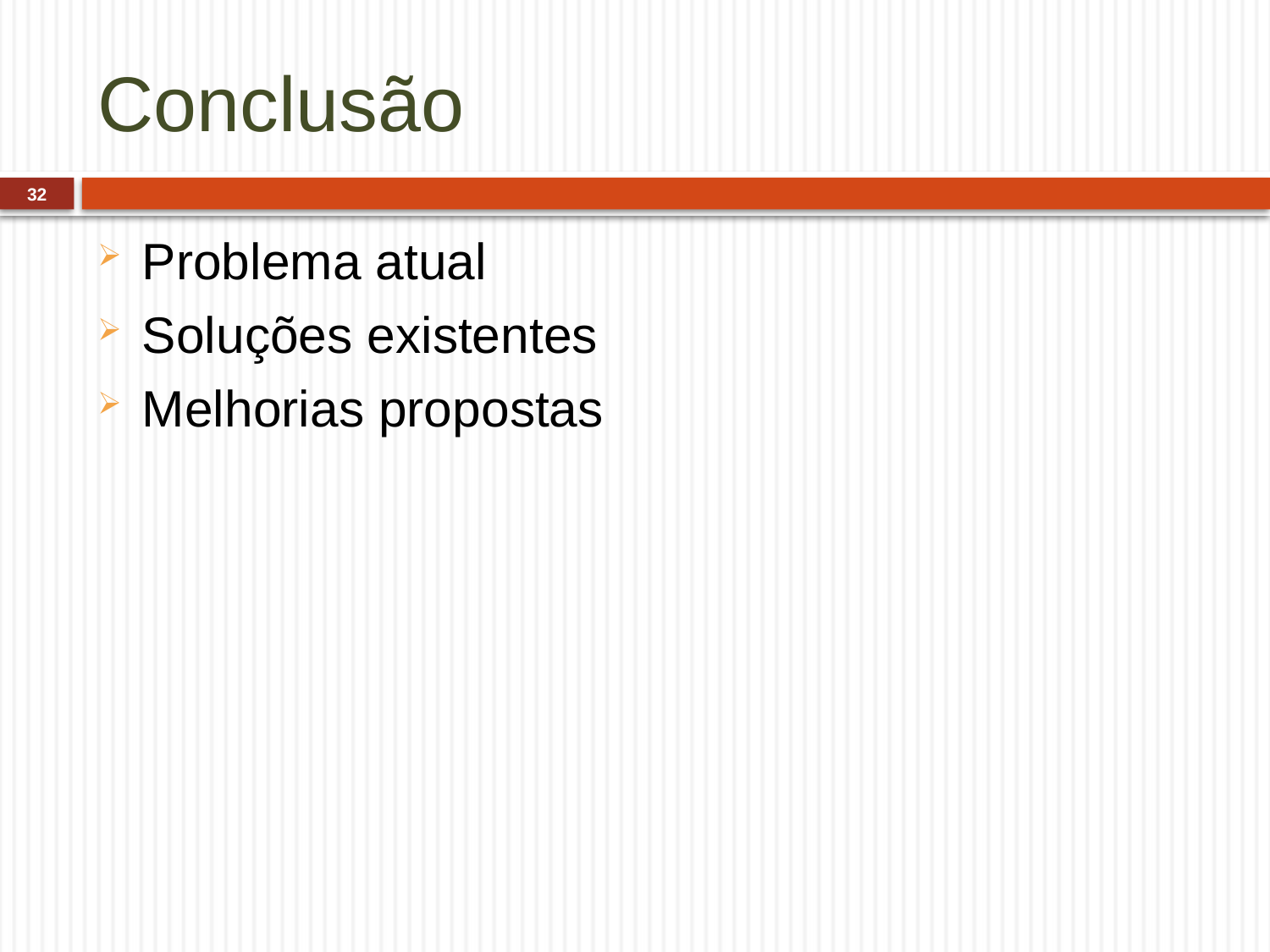

# Conclusão
32
Problema atual
Soluções existentes
Melhorias propostas